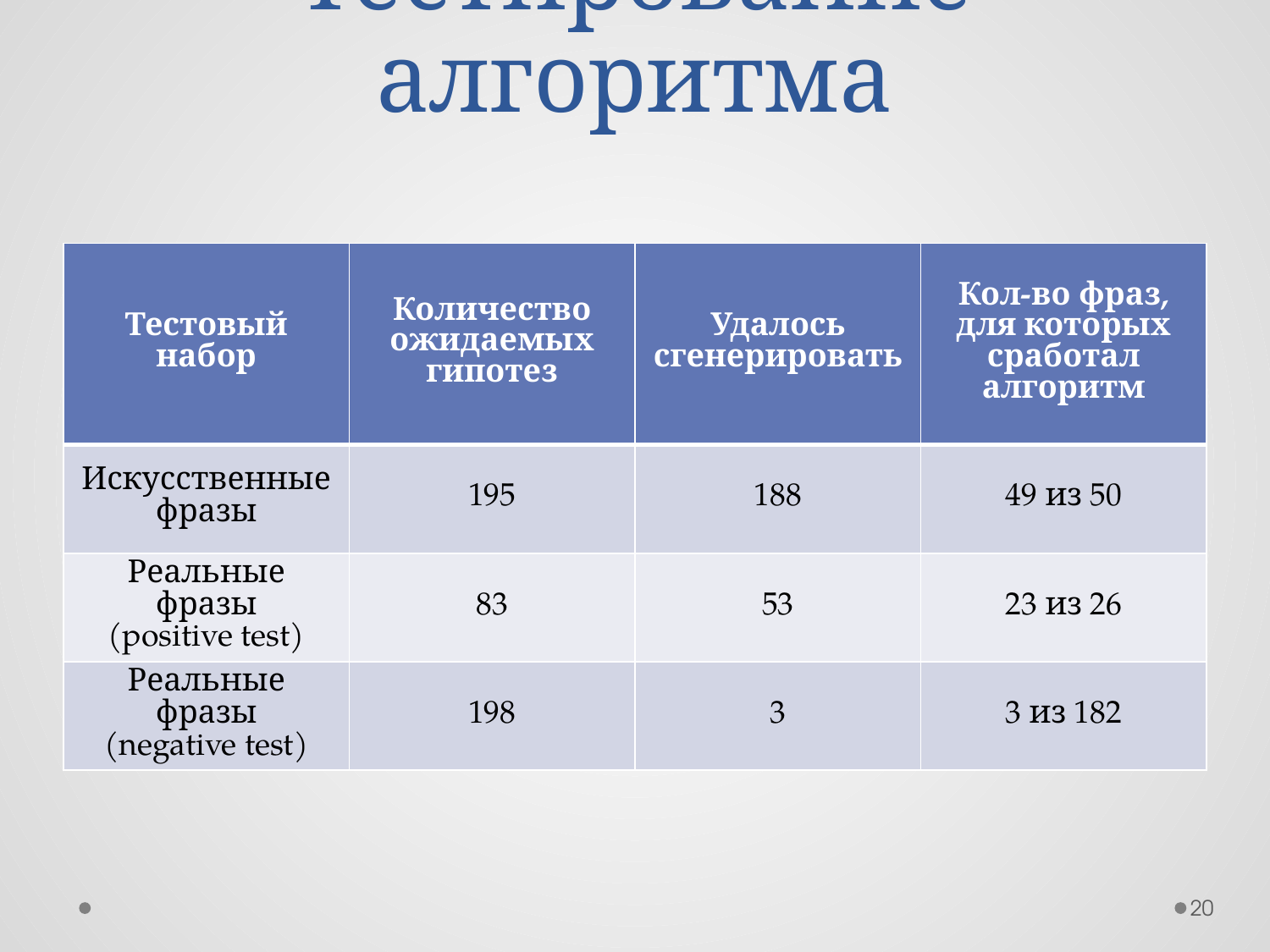

# Тестирование алгоритма
| Тестовый набор | Количество ожидаемых гипотез | Удалось сгенерировать | Кол-во фраз, для которых сработал алгоритм |
| --- | --- | --- | --- |
| Искусственные фразы | 195 | 188 | 49 из 50 |
| Реальные фразы (positive test) | 83 | 53 | 23 из 26 |
| Реальные фразы (negative test) | 198 | 3 | 3 из 182 |
20